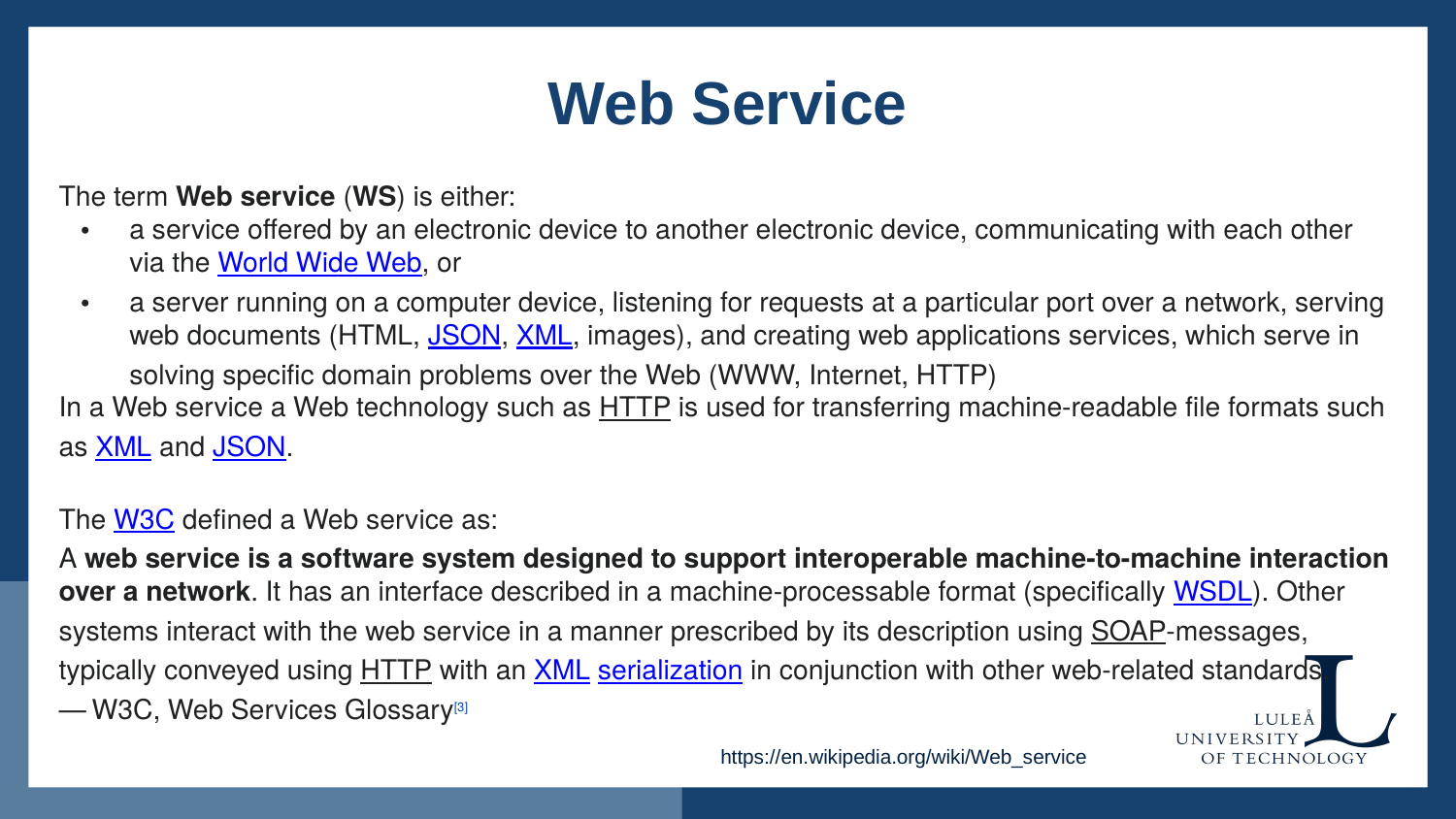

# Web Service
The term Web service (WS) is either:
a service offered by an electronic device to another electronic device, communicating with each other via the World Wide Web, or
a server running on a computer device, listening for requests at a particular port over a network, serving web documents (HTML, JSON, XML, images), and creating web applications services, which serve in solving specific domain problems over the Web (WWW, Internet, HTTP)
In a Web service a Web technology such as HTTP is used for transferring machine-readable file formats such as XML and JSON.

The W3C defined a Web service as:
A web service is a software system designed to support interoperable machine-to-machine interaction over a network. It has an interface described in a machine-processable format (specifically WSDL). Other systems interact with the web service in a manner prescribed by its description using SOAP-messages, typically conveyed using HTTP with an XML serialization in conjunction with other web-related standards.
— W3C, Web Services Glossary[3]
https://en.wikipedia.org/wiki/Web_service
11